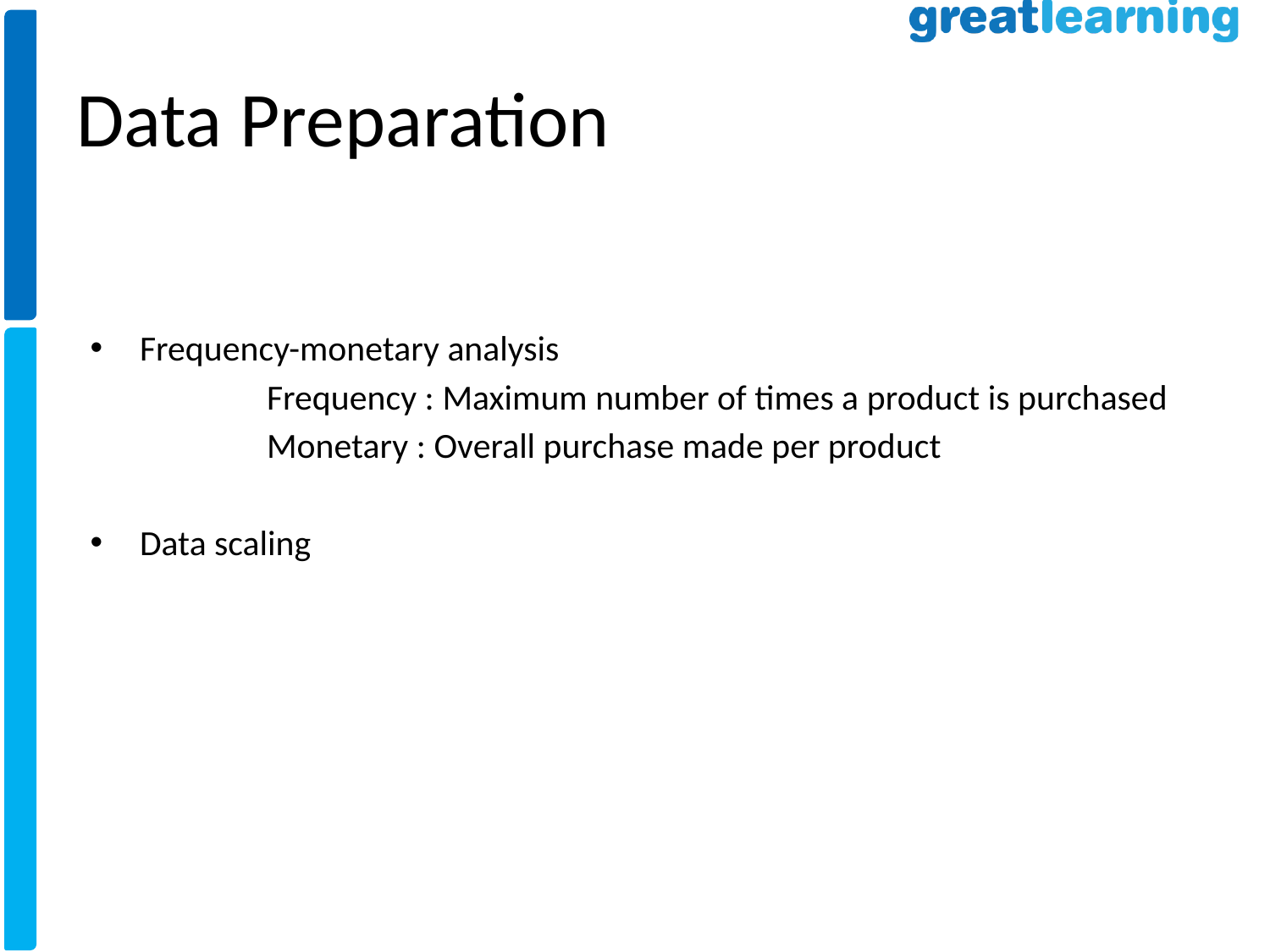

# Data Preparation

Frequency-monetary analysis
	Frequency : Maximum number of times a product is purchased
	Monetary : Overall purchase made per product

Data scaling